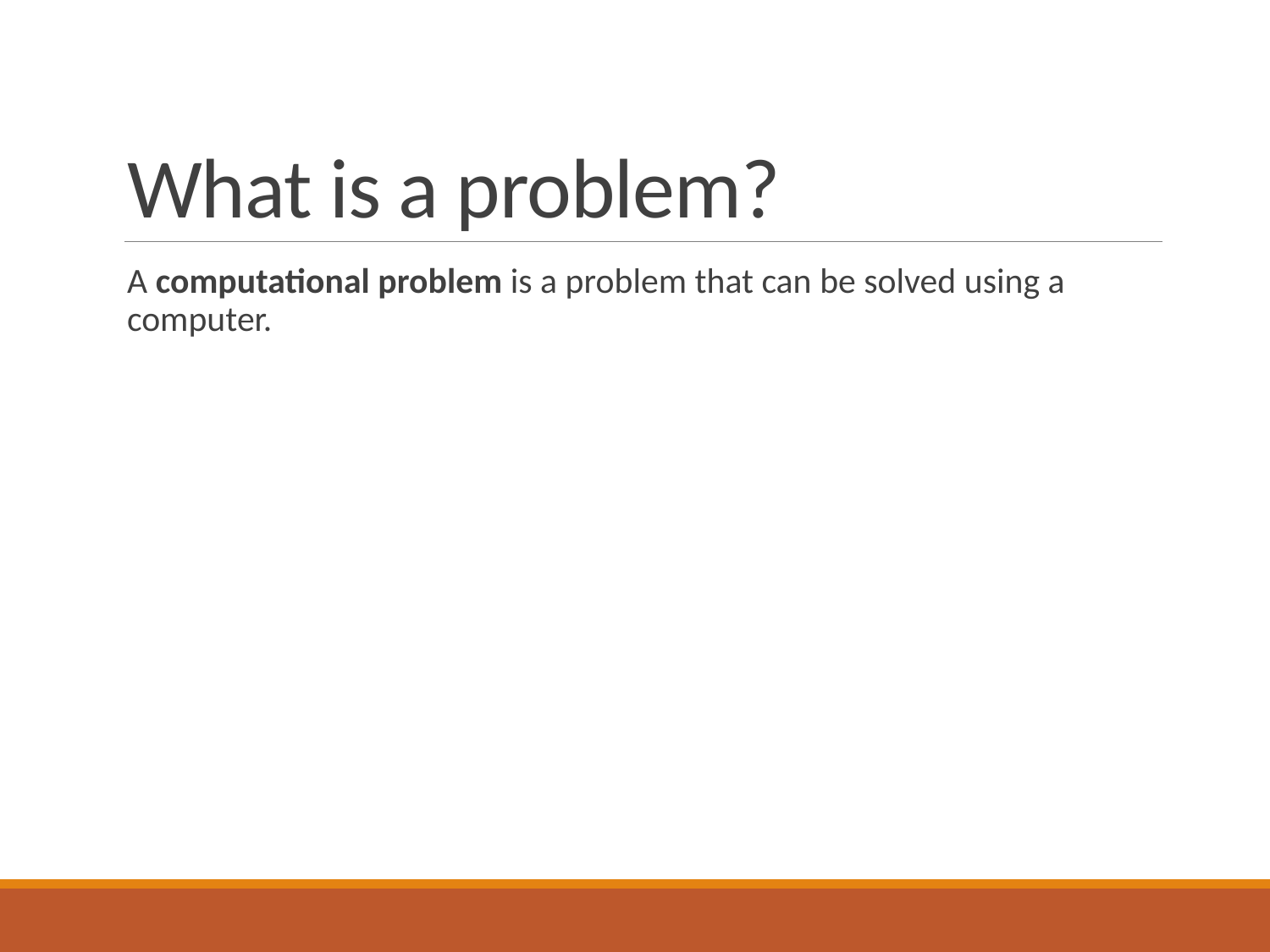

# What is a problem?
A computational problem is a problem that can be solved using a computer.